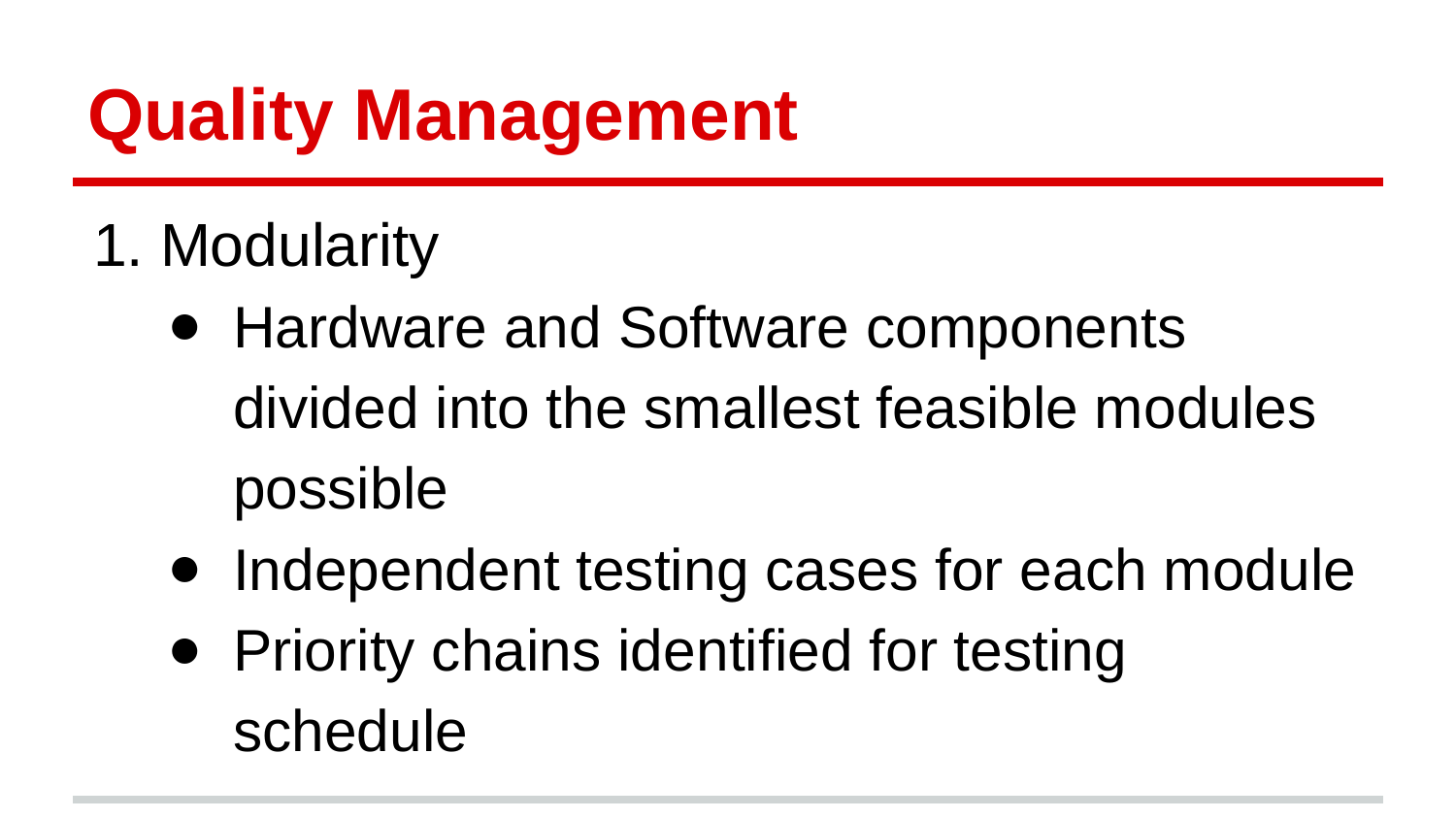

# Quality Management
Modularity
Hardware and Software components divided into the smallest feasible modules possible
Independent testing cases for each module
Priority chains identified for testing schedule